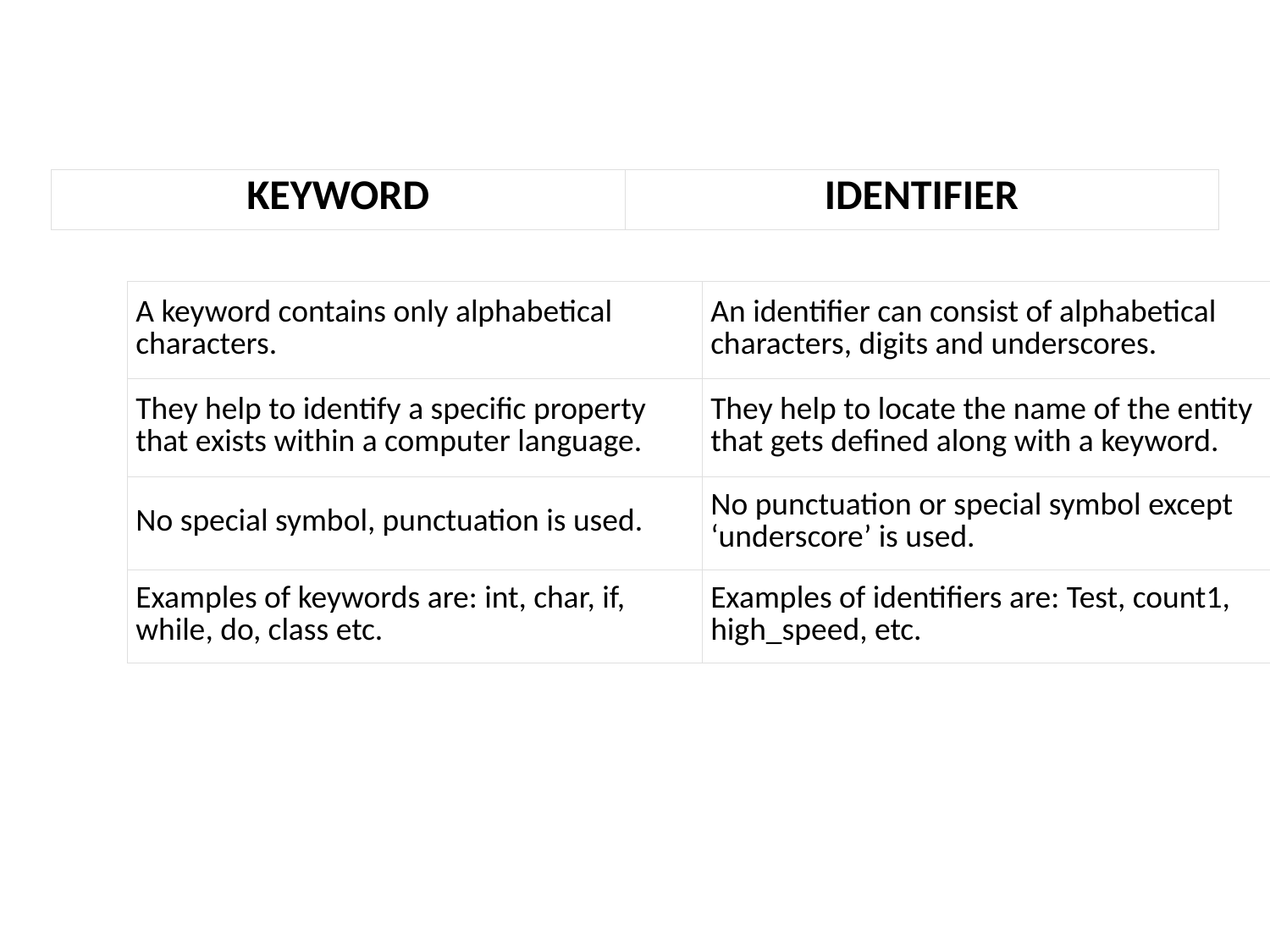

| KEYWORD | IDENTIFIER |
| --- | --- |
| A keyword contains only alphabetical characters. | An identifier can consist of alphabetical characters, digits and underscores. |
| --- | --- |
| They help to identify a specific property that exists within a computer language. | They help to locate the name of the entity that gets defined along with a keyword. |
| No special symbol, punctuation is used. | No punctuation or special symbol except ‘underscore’ is used. |
| Examples of keywords are: int, char, if, while, do, class etc. | Examples of identifiers are: Test, count1, high\_speed, etc. |